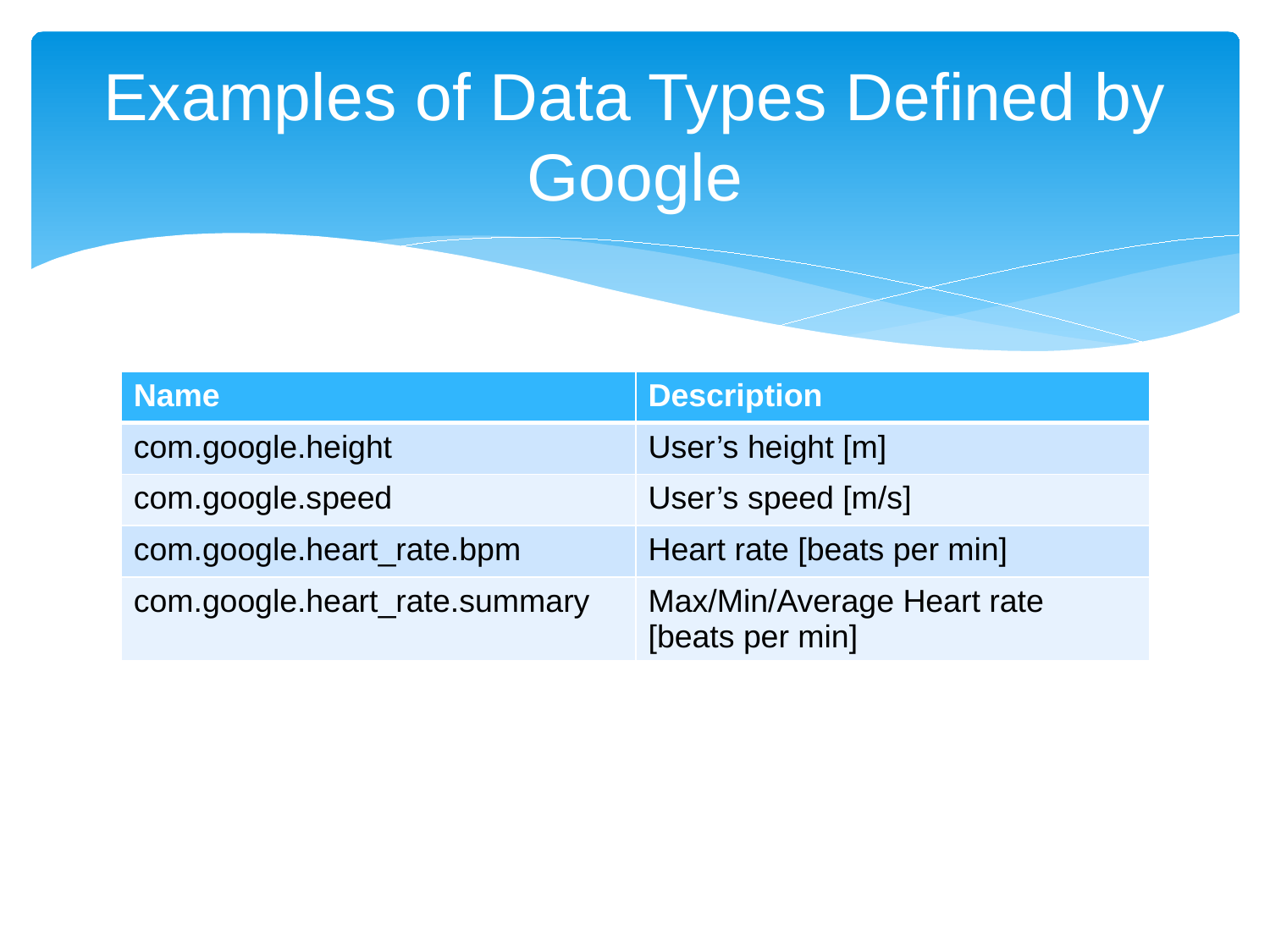

# Examples of Data Types Defined by Google
| Name | Description |
| --- | --- |
| com.google.height | User’s height [m] |
| com.google.speed | User’s speed [m/s] |
| com.google.heart\_rate.bpm | Heart rate [beats per min] |
| com.google.heart\_rate.summary | Max/Min/Average Heart rate [beats per min] |